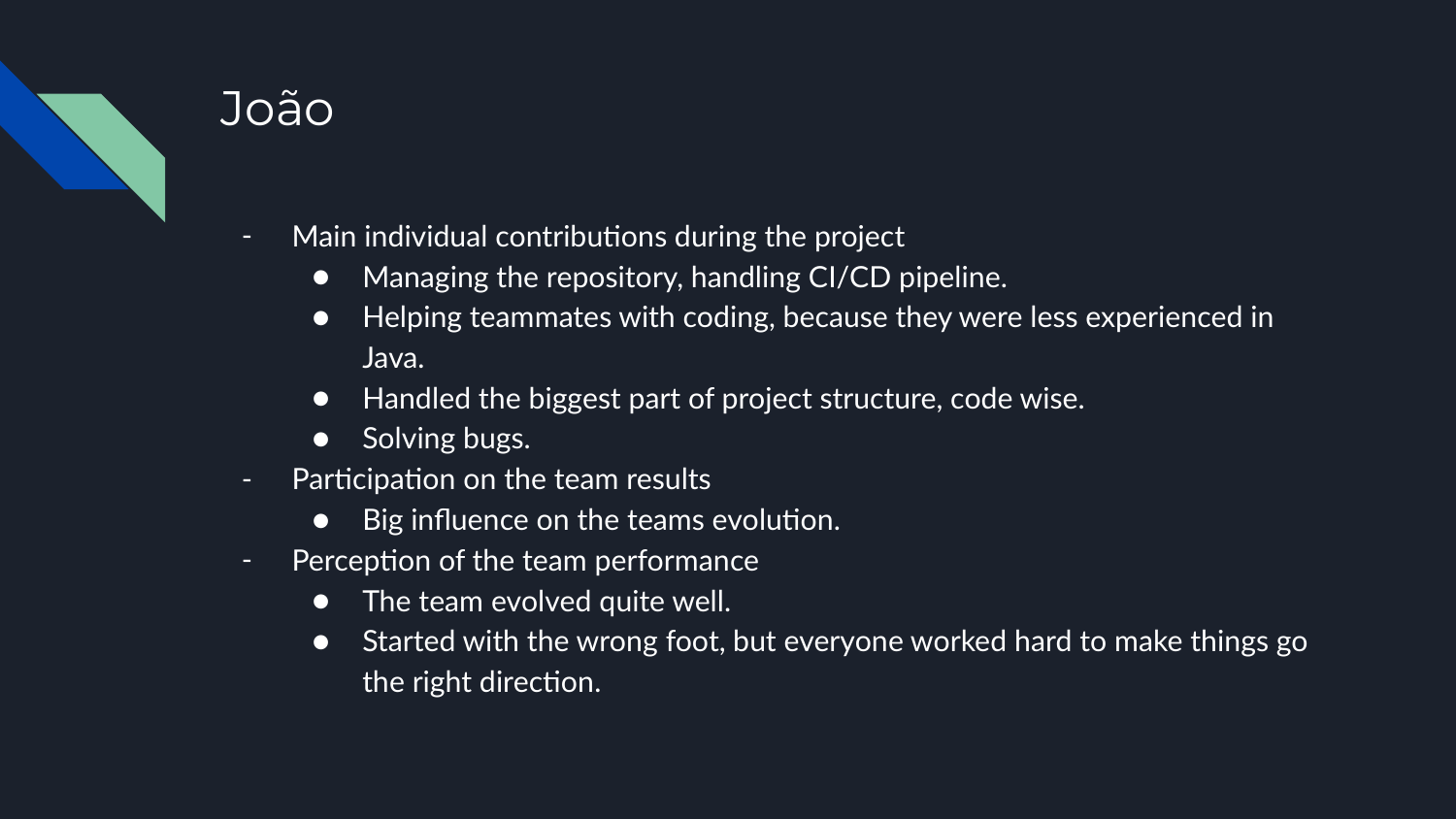

# João
Main individual contributions during the project
Managing the repository, handling CI/CD pipeline.
Helping teammates with coding, because they were less experienced in Java.
Handled the biggest part of project structure, code wise.
Solving bugs.
Participation on the team results
Big influence on the teams evolution.
Perception of the team performance
The team evolved quite well.
Started with the wrong foot, but everyone worked hard to make things go the right direction.